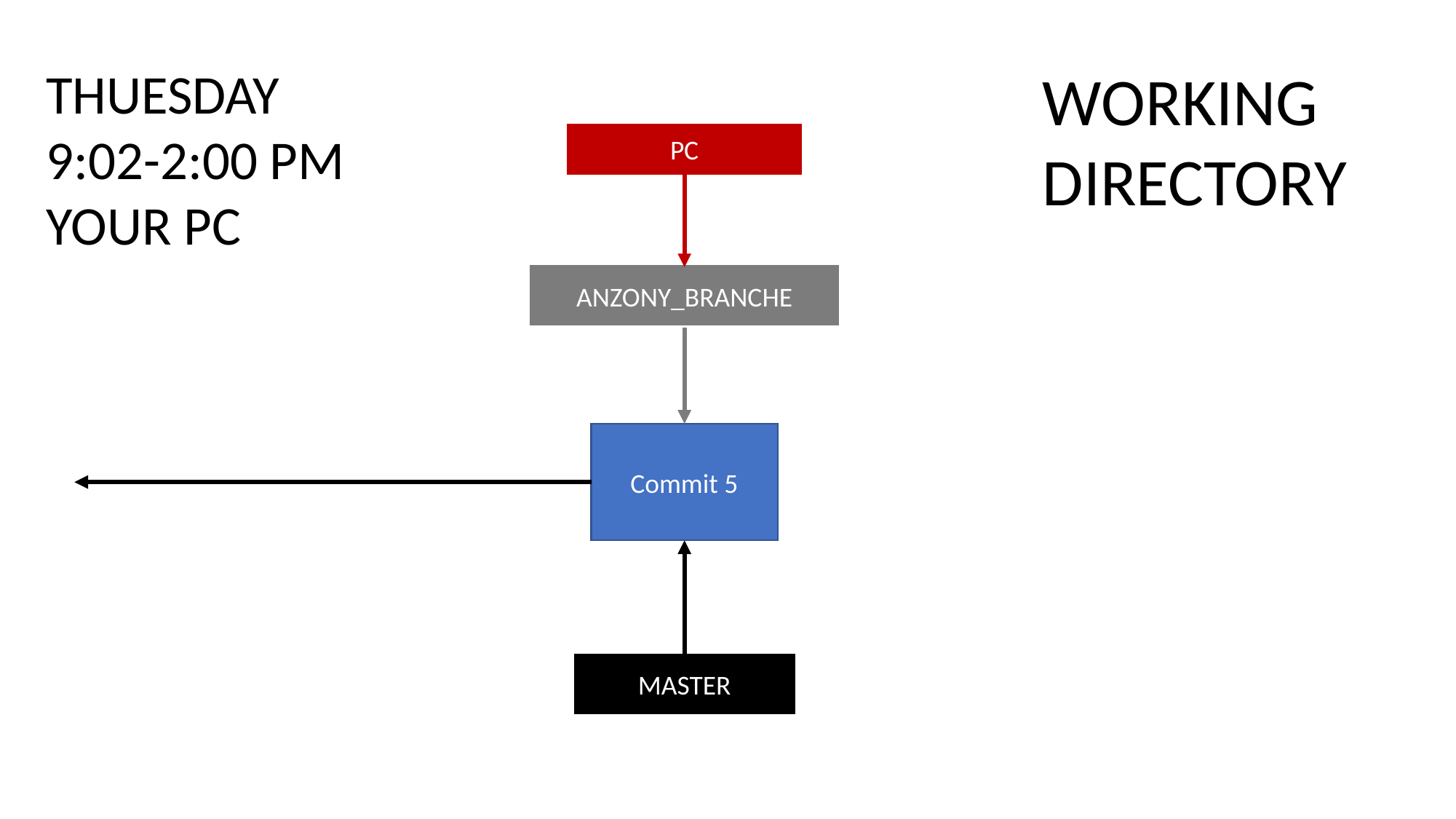

THUESDAY
9:02-2:00 PM
YOUR PC
WORKING DIRECTORY
PC
ANZONY_BRANCHE
Commit 5
MASTER